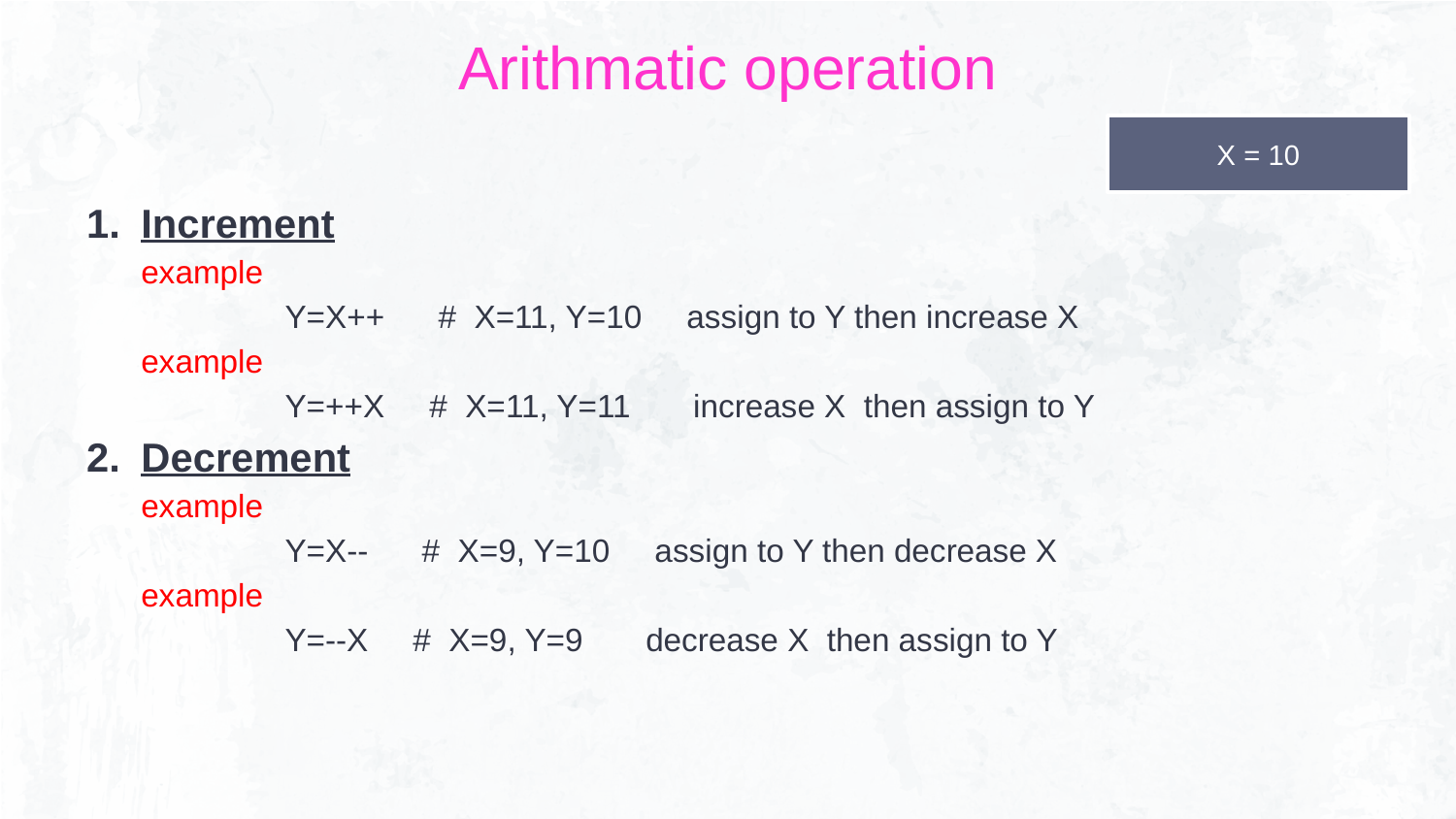

# Arithmatic operation
X = 10

Increment
example
                Y=X++      #  X=11, Y=10     assign to Y then increase X
example
                Y=++X     #  X=11, Y=11       increase X  then assign to Y
Decrement
example
                Y=X--      #  X=9, Y=10     assign to Y then decrease X
example
                Y=--X     #  X=9, Y=9       decrease X  then assign to Y